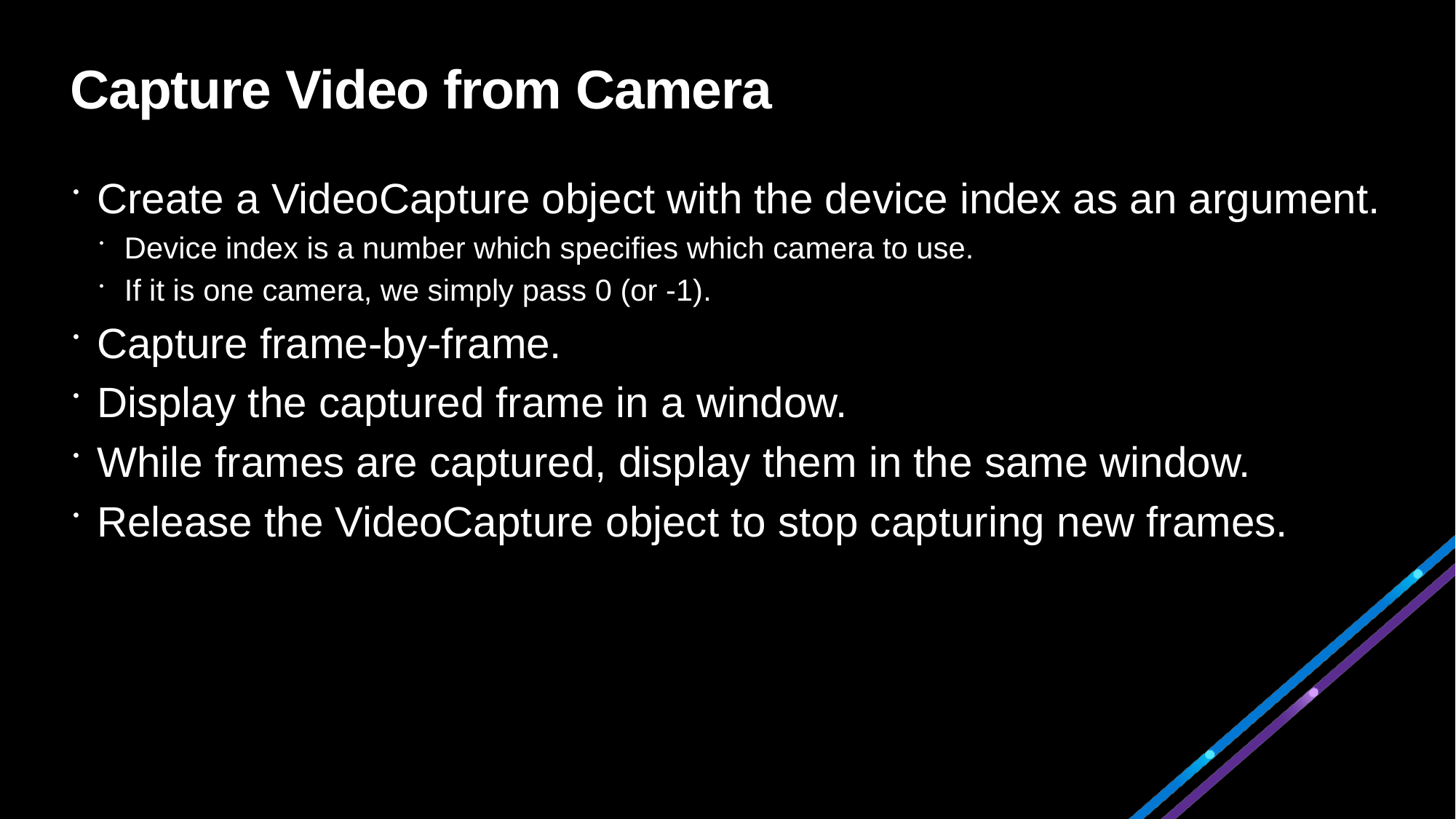

# Capture Video from Camera
Create a VideoCapture object with the device index as an argument.
Device index is a number which specifies which camera to use.
If it is one camera, we simply pass 0 (or -1).
Capture frame-by-frame.
Display the captured frame in a window.
While frames are captured, display them in the same window.
Release the VideoCapture object to stop capturing new frames.